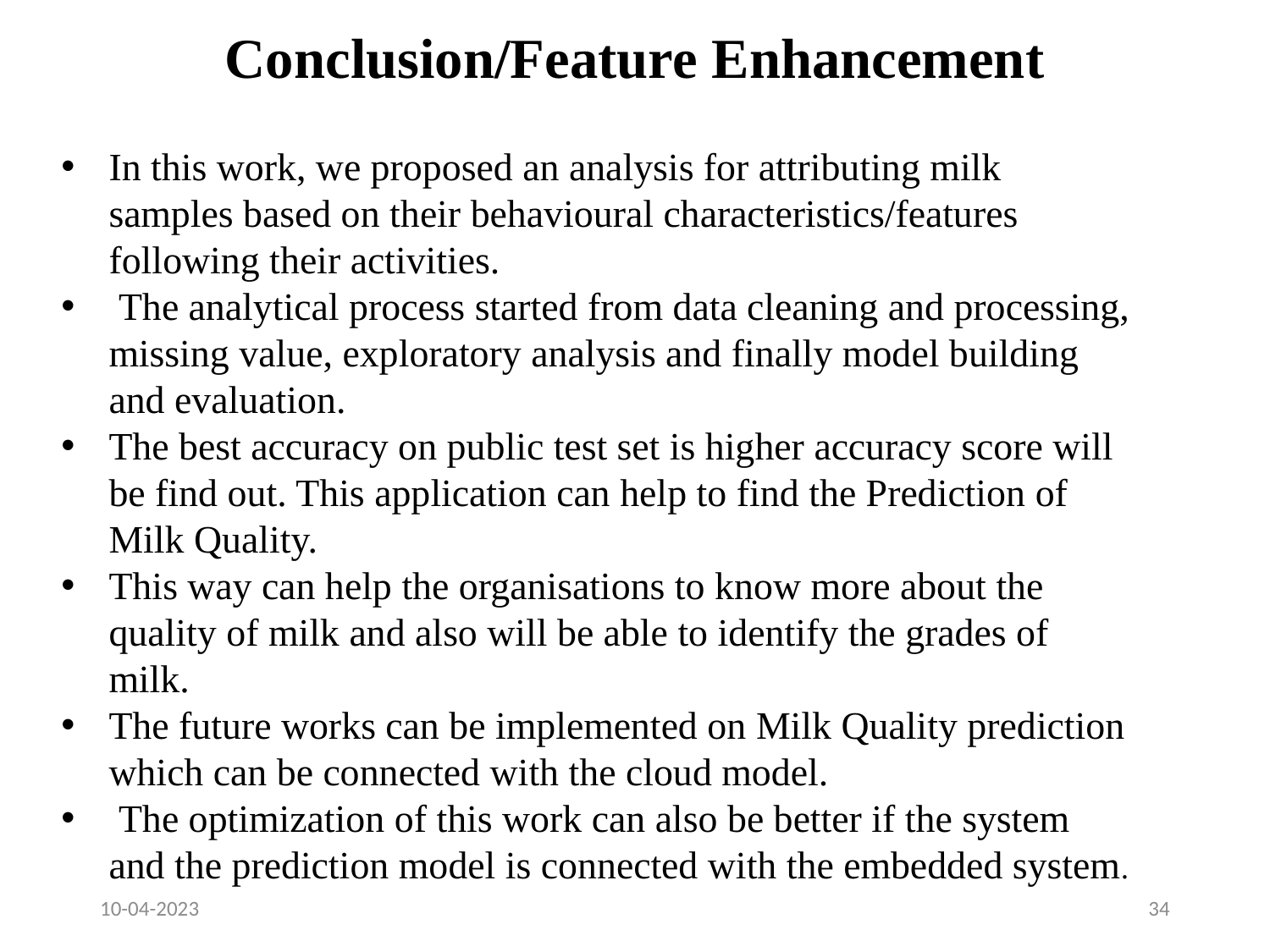

# Conclusion/Feature Enhancement
In this work, we proposed an analysis for attributing milk samples based on their behavioural characteristics/features following their activities.
 The analytical process started from data cleaning and processing, missing value, exploratory analysis and finally model building and evaluation.
The best accuracy on public test set is higher accuracy score will be find out. This application can help to find the Prediction of Milk Quality.
This way can help the organisations to know more about the quality of milk and also will be able to identify the grades of milk.
The future works can be implemented on Milk Quality prediction which can be connected with the cloud model.
 The optimization of this work can also be better if the system and the prediction model is connected with the embedded system.
10-04-2023
34